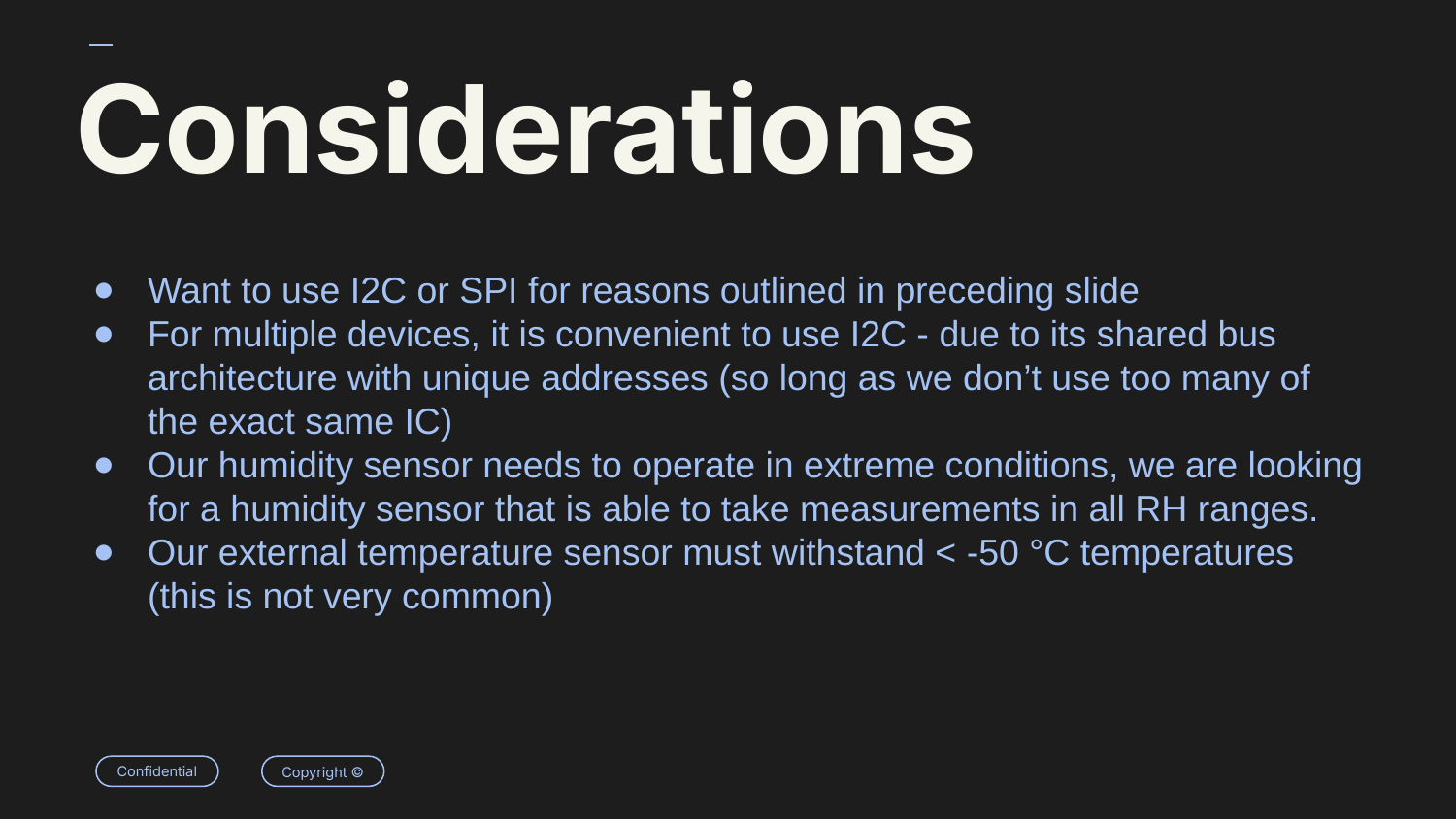

# Considerations
Want to use I2C or SPI for reasons outlined in preceding slide
For multiple devices, it is convenient to use I2C - due to its shared bus architecture with unique addresses (so long as we don’t use too many of the exact same IC)
Our humidity sensor needs to operate in extreme conditions, we are looking for a humidity sensor that is able to take measurements in all RH ranges.
Our external temperature sensor must withstand < -50 °C temperatures (this is not very common)